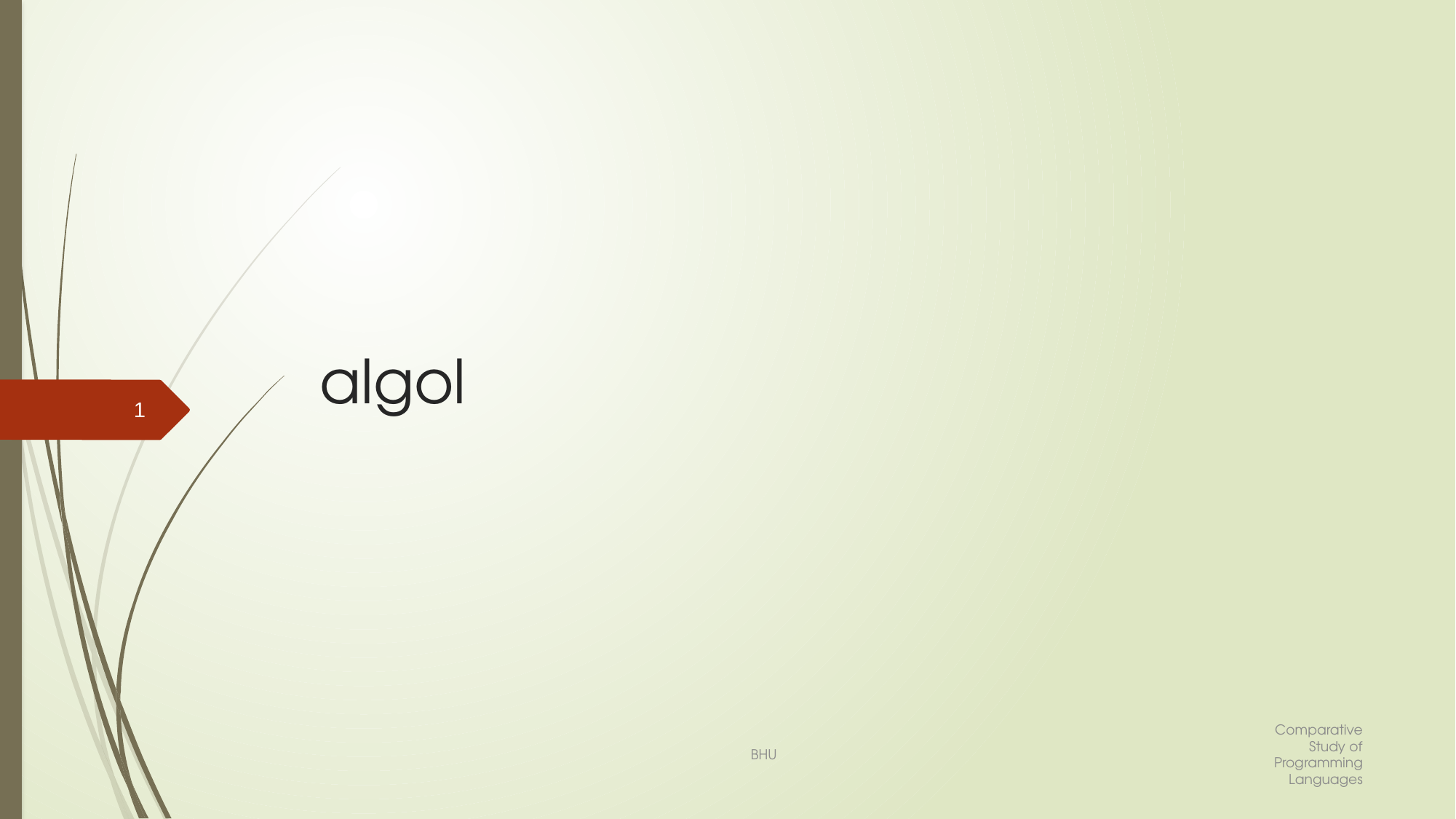

# algol
1
Comparative Study of Programming Languages
BHU